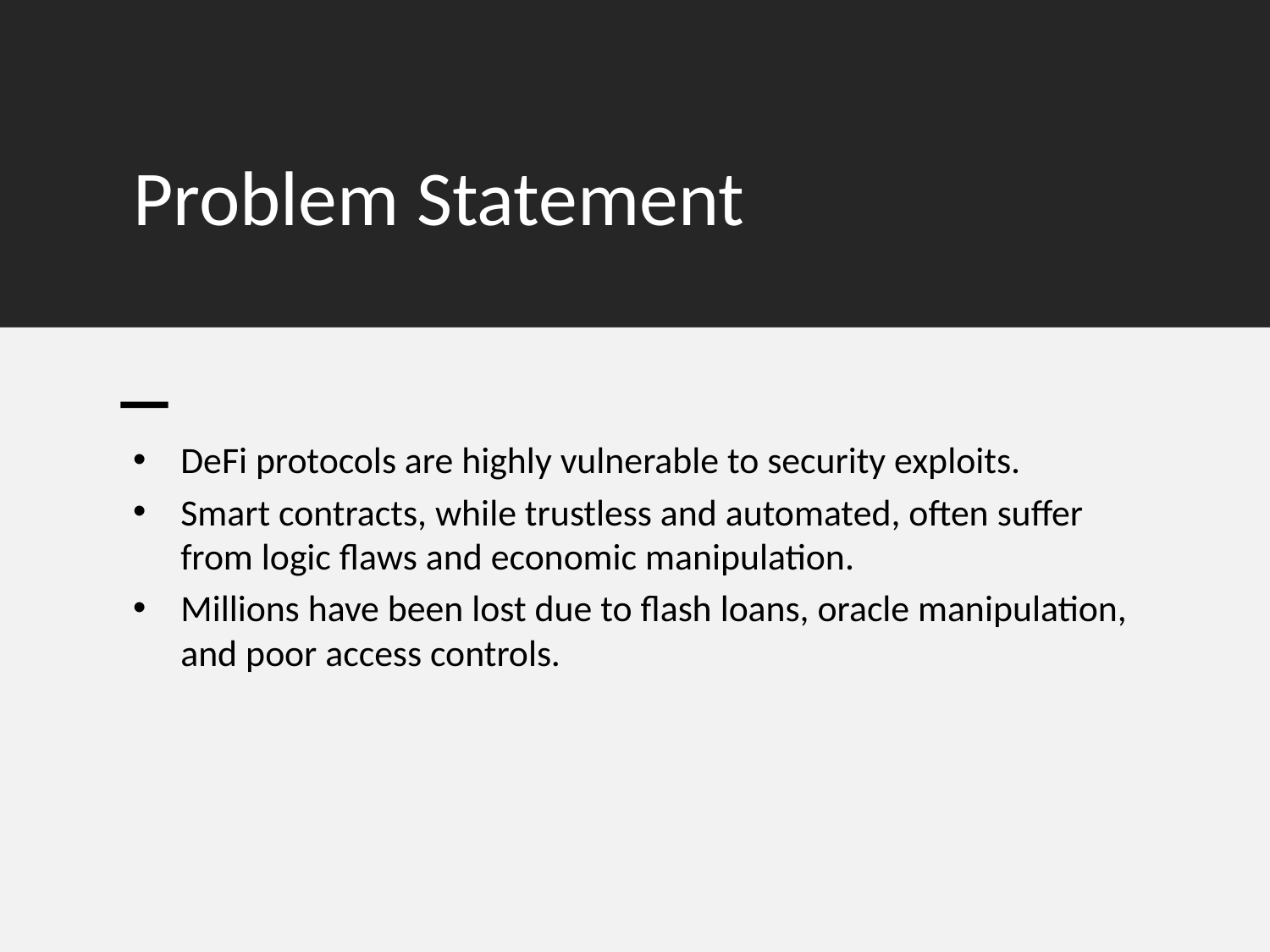

# Problem Statement

DeFi protocols are highly vulnerable to security exploits.
Smart contracts, while trustless and automated, often suffer from logic flaws and economic manipulation.
Millions have been lost due to flash loans, oracle manipulation, and poor access controls.